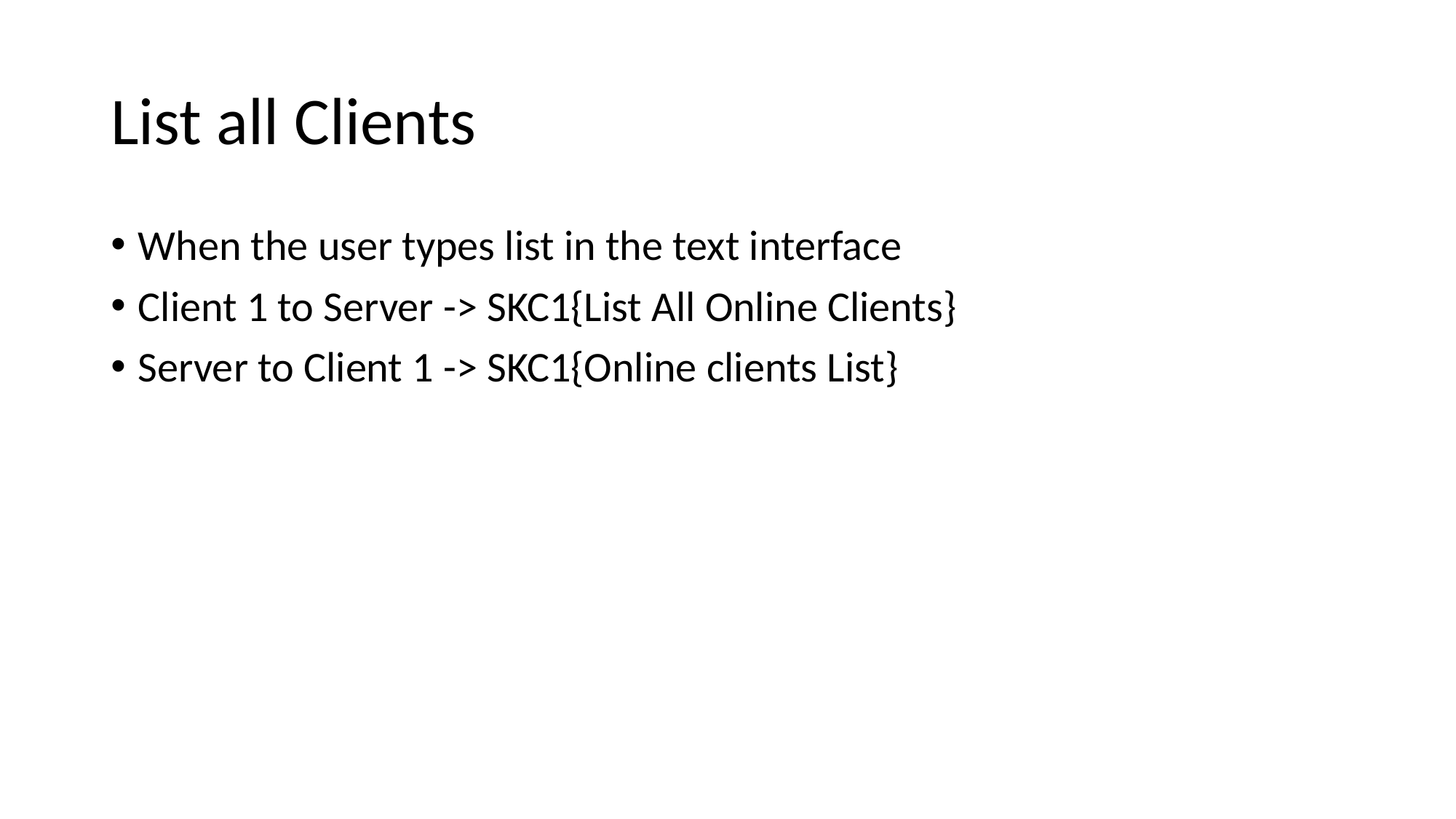

# List all Clients
When the user types list in the text interface
Client 1 to Server -> SKC1{List All Online Clients}
Server to Client 1 -> SKC1{Online clients List}